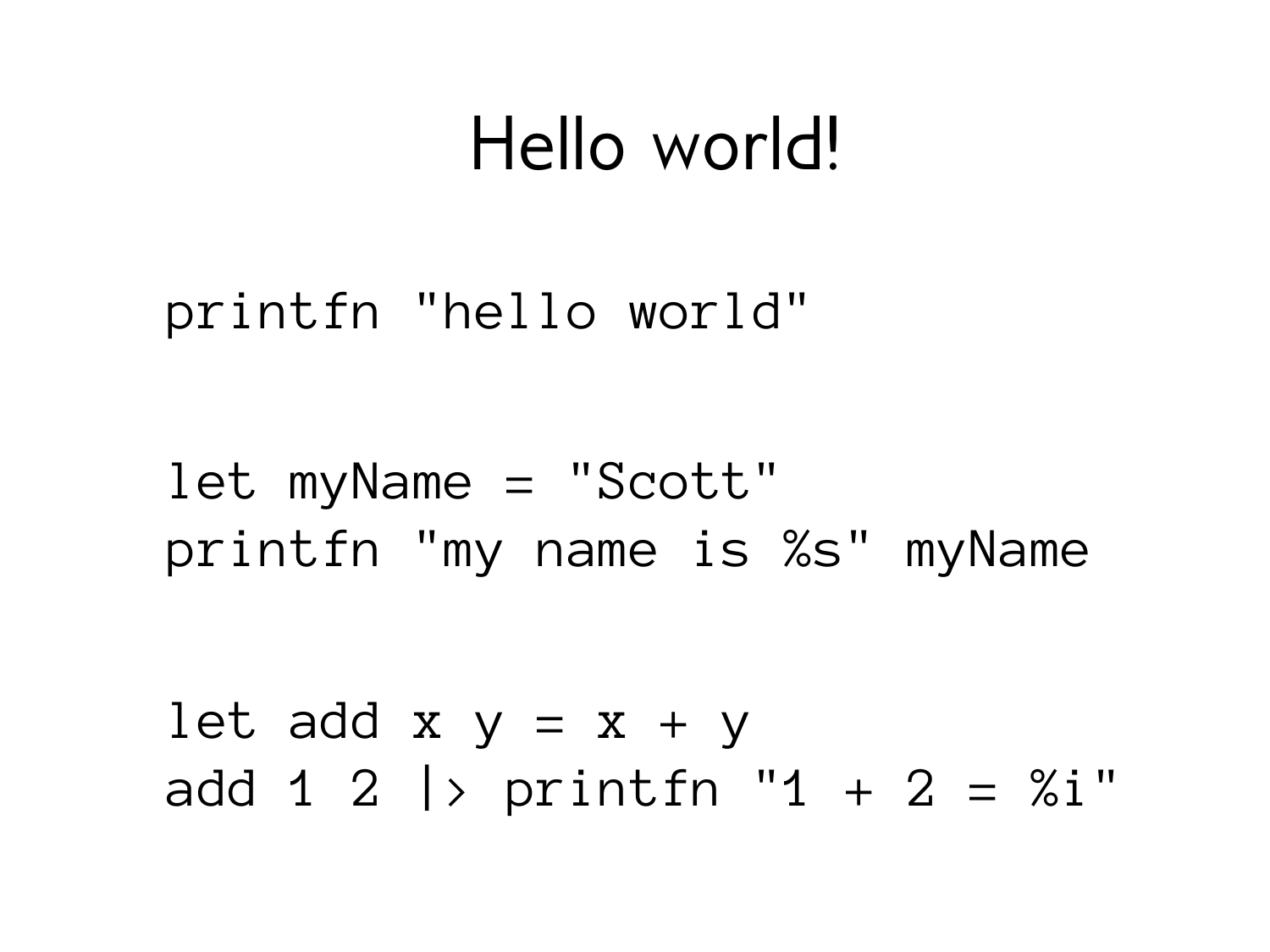

# What is DDD and F#?
Hello world!
printfn "hello world"

let myName = "Scott"
printfn "my name is %s" myName
let add x y = x + y
add 1 2 |> printfn "1 + 2 = %i"